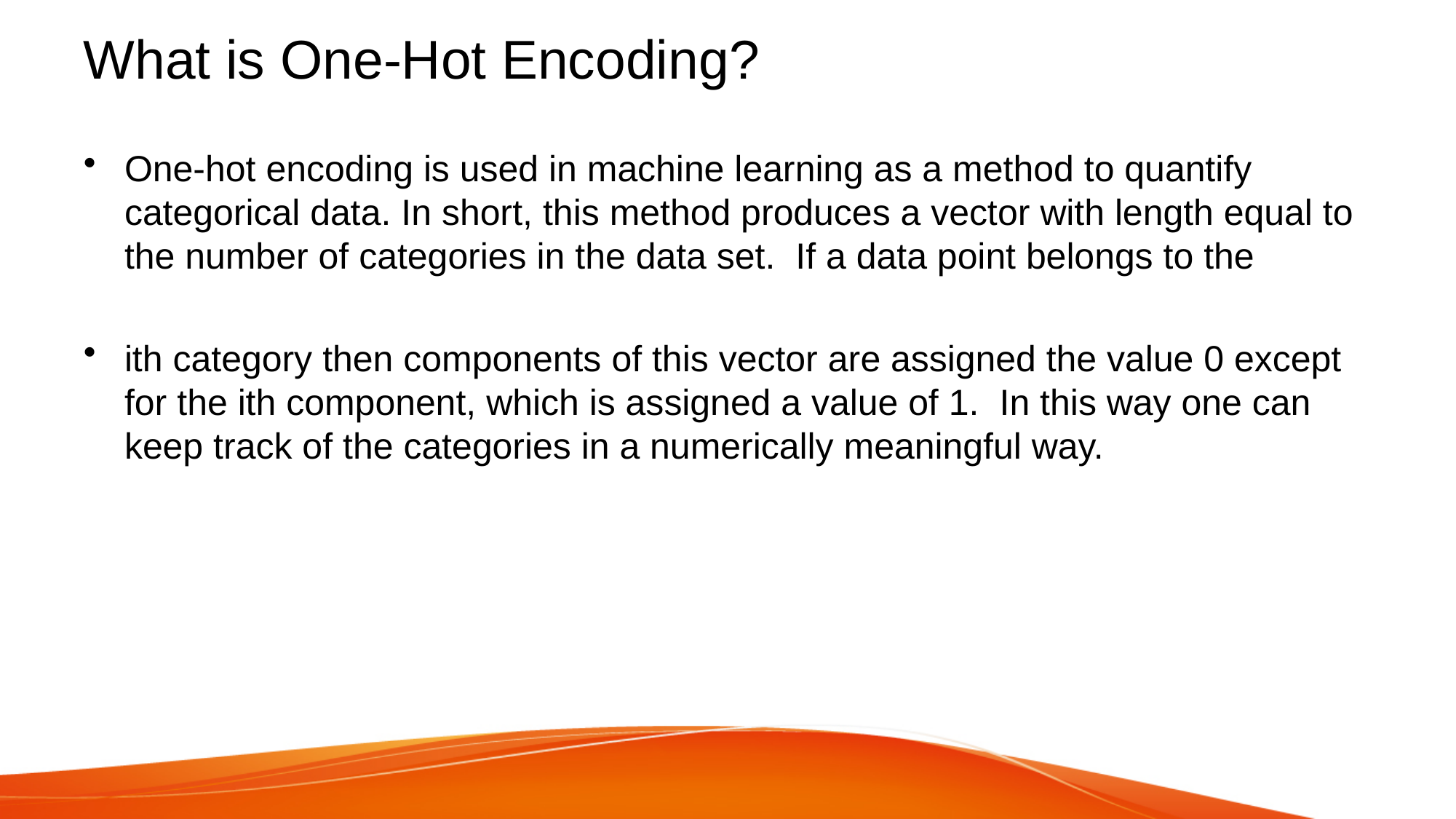

# What is One-Hot Encoding?
One-hot encoding is used in machine learning as a method to quantify categorical data. In short, this method produces a vector with length equal to the number of categories in the data set.  If a data point belongs to the

ith category then components of this vector are assigned the value 0 except for the ith component, which is assigned a value of 1.  In this way one can keep track of the categories in a numerically meaningful way.